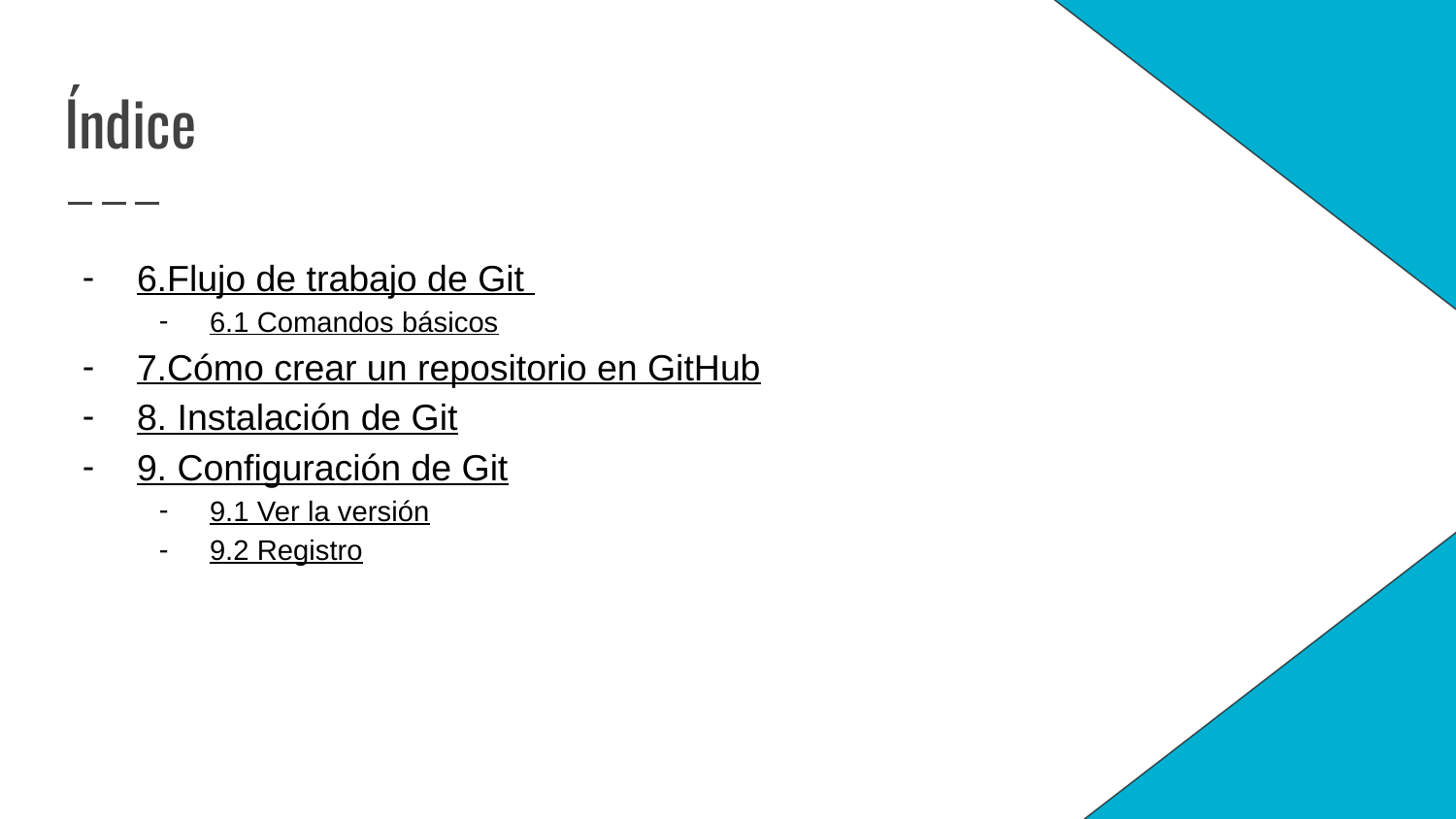

# Índice
6.Flujo de trabajo de Git
6.1 Comandos básicos
7.Cómo crear un repositorio en GitHub
8. Instalación de Git
9. Configuración de Git
9.1 Ver la versión
9.2 Registro